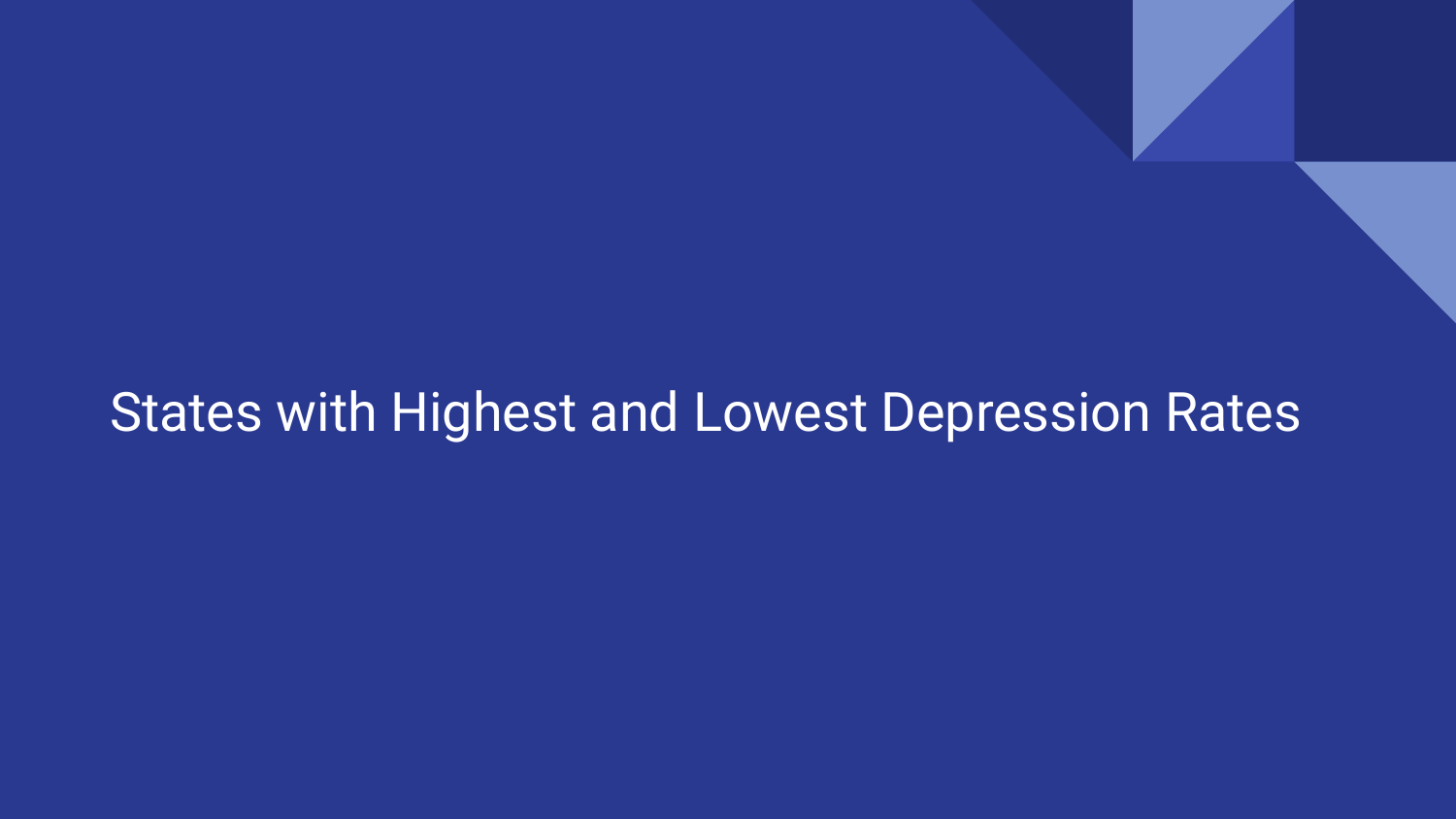

# States with Highest and Lowest Depression Rates